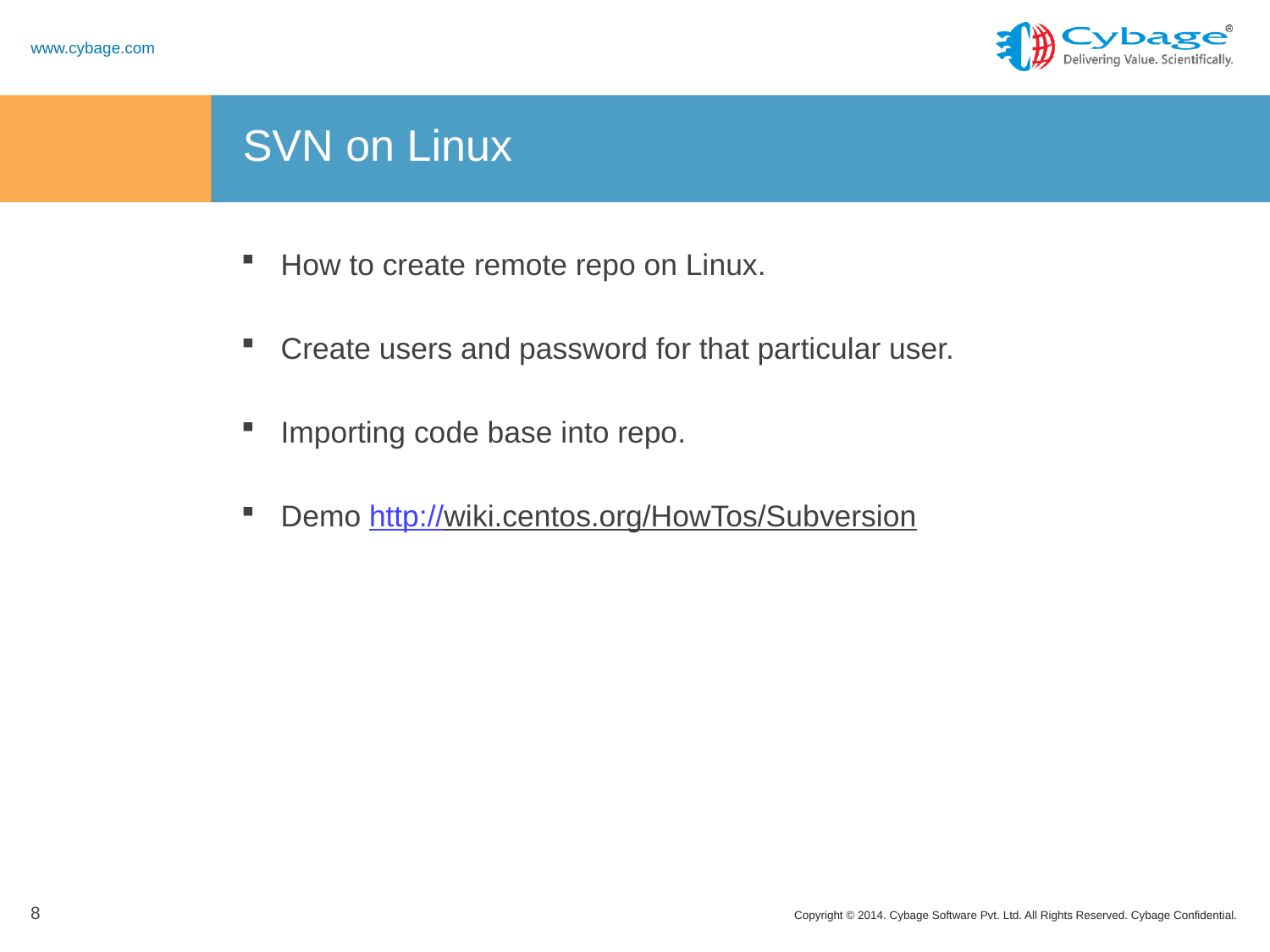

# SVN on Linux
How to create remote repo on Linux.

Create users and password for that particular user.

Importing code base into repo.

Demo http://wiki.centos.org/HowTos/Subversion

8